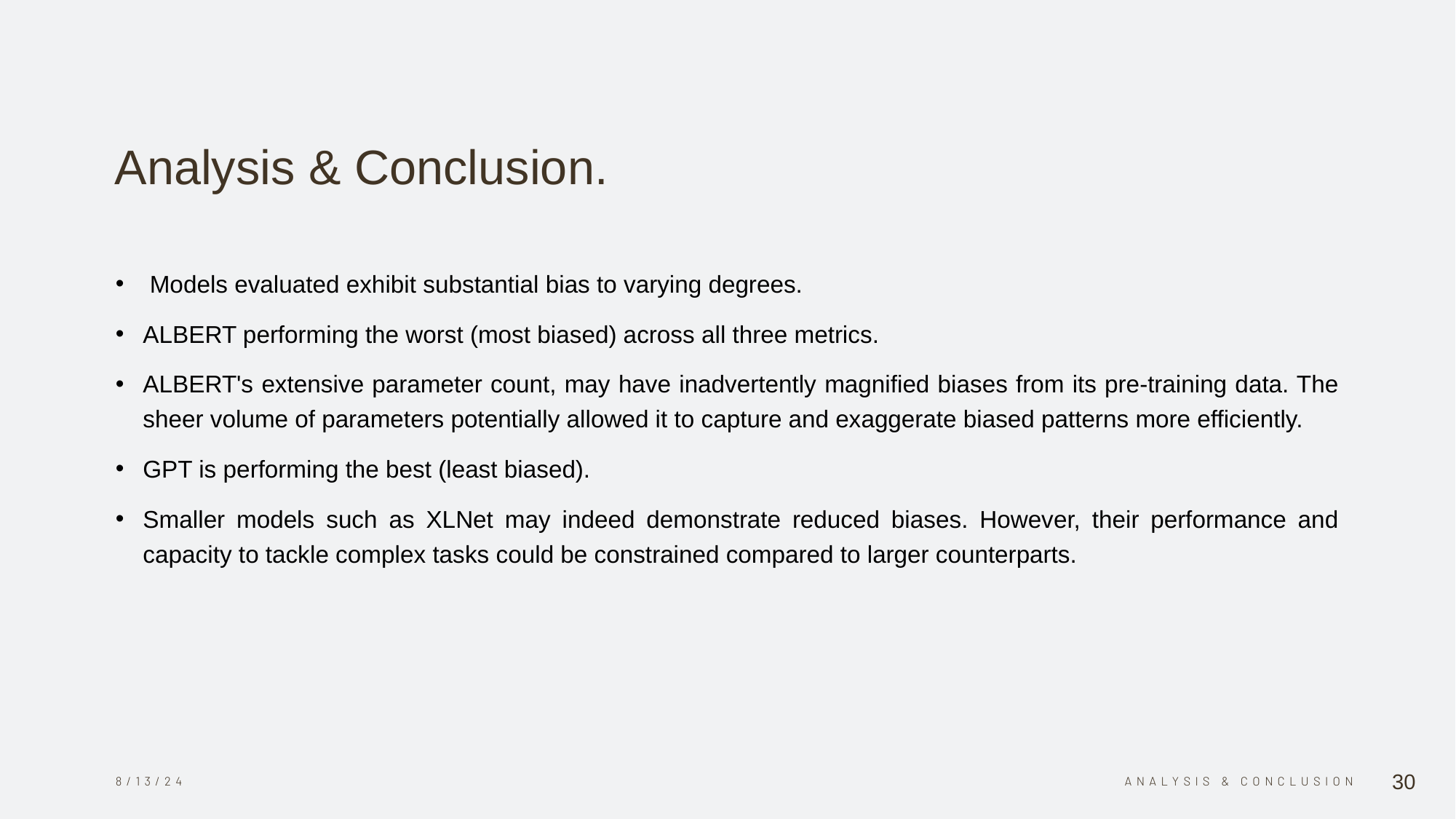

# Analysis & Conclusion.
 Models evaluated exhibit substantial bias to varying degrees.
ALBERT performing the worst (most biased) across all three metrics.
ALBERT's extensive parameter count, may have inadvertently magnified biases from its pre-training data. The sheer volume of parameters potentially allowed it to capture and exaggerate biased patterns more efficiently.
GPT is performing the best (least biased).
Smaller models such as XLNet may indeed demonstrate reduced biases. However, their performance and capacity to tackle complex tasks could be constrained compared to larger counterparts.

8/13/24
Analysis & Conclusion
30